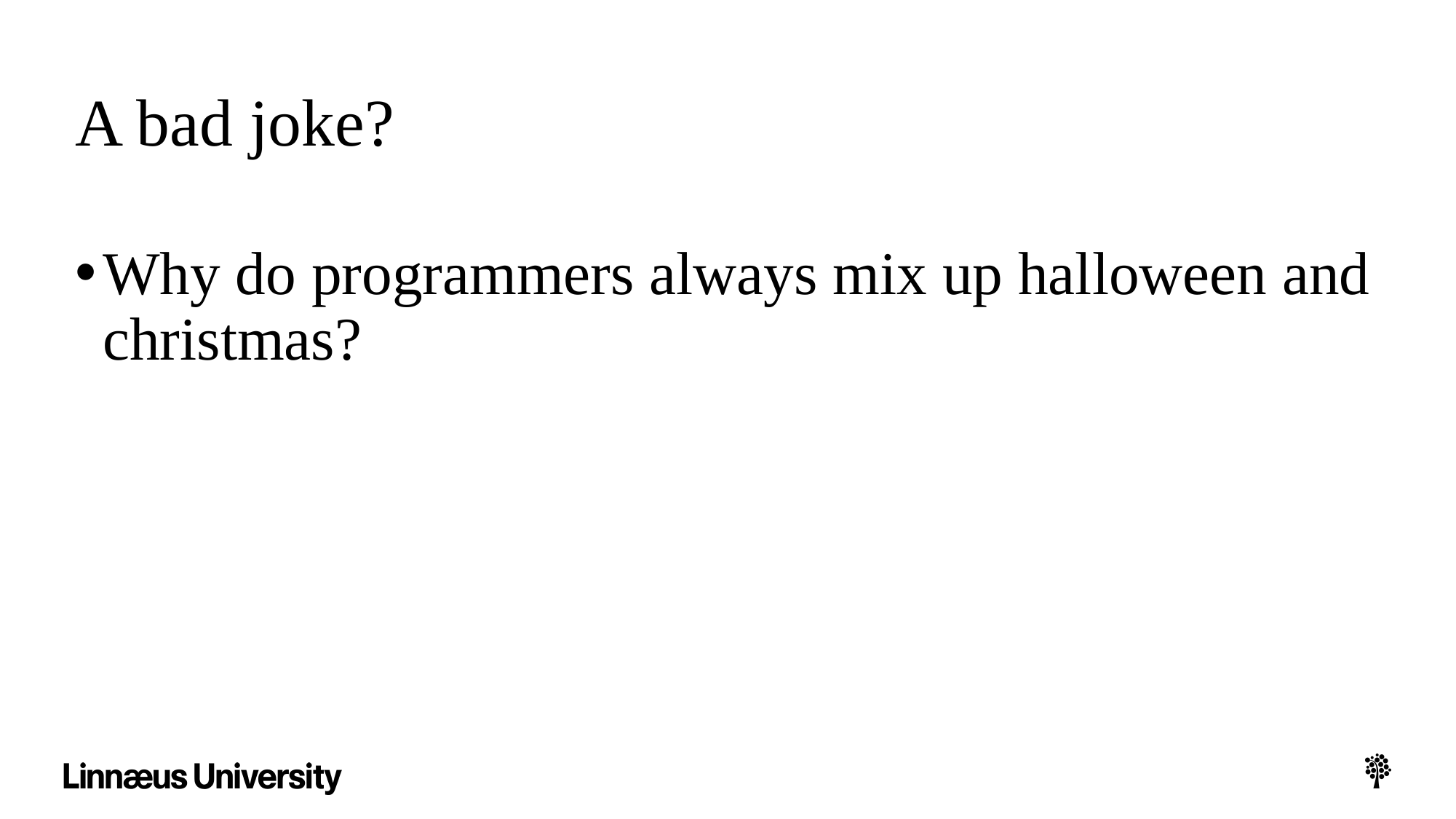

# A bad joke?
Why do programmers always mix up halloween and christmas?